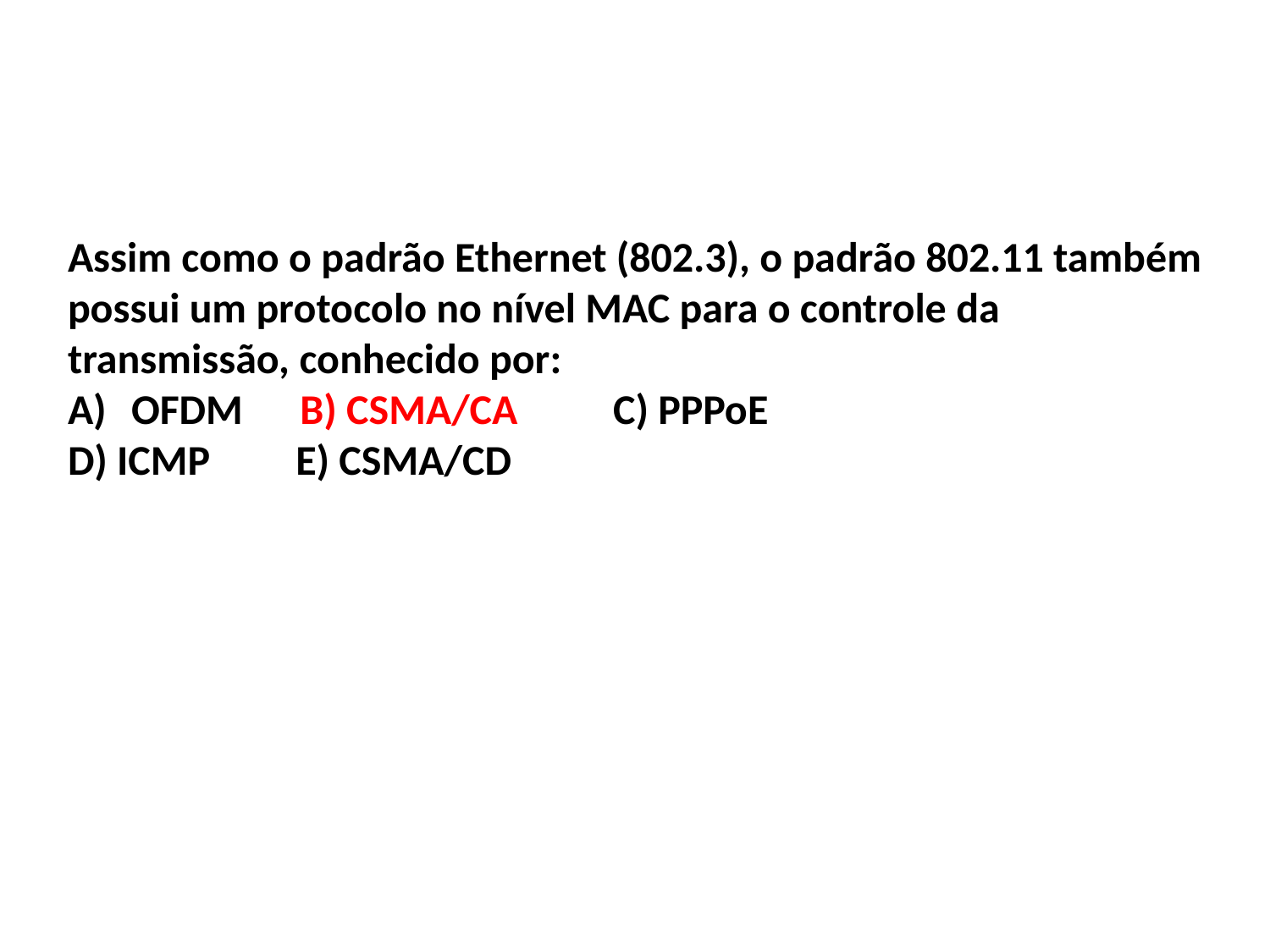

Assim como o padrão Ethernet (802.3), o padrão 802.11 também possui um protocolo no nível MAC para o controle da transmissão, conhecido por:
OFDM      B) CSMA/CA          C) PPPoE
D) ICMP         E) CSMA/CD